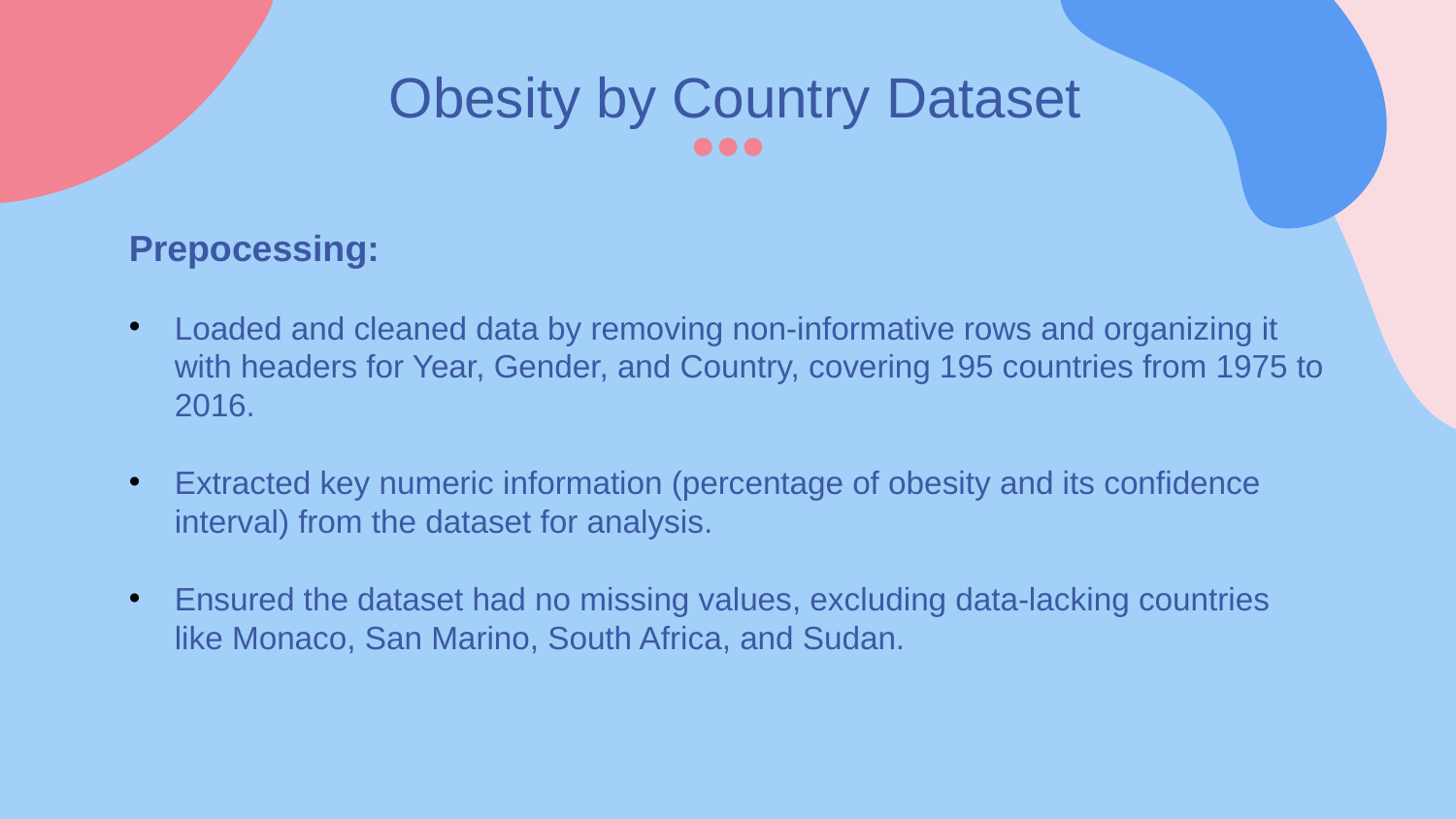

# Obesity by Country Dataset
Prepocessing:

Loaded and cleaned data by removing non-informative rows and organizing it with headers for Year, Gender, and Country, covering 195 countries from 1975 to 2016.

Extracted key numeric information (percentage of obesity and its confidence interval) from the dataset for analysis.

Ensured the dataset had no missing values, excluding data-lacking countries like Monaco, San Marino, South Africa, and Sudan.